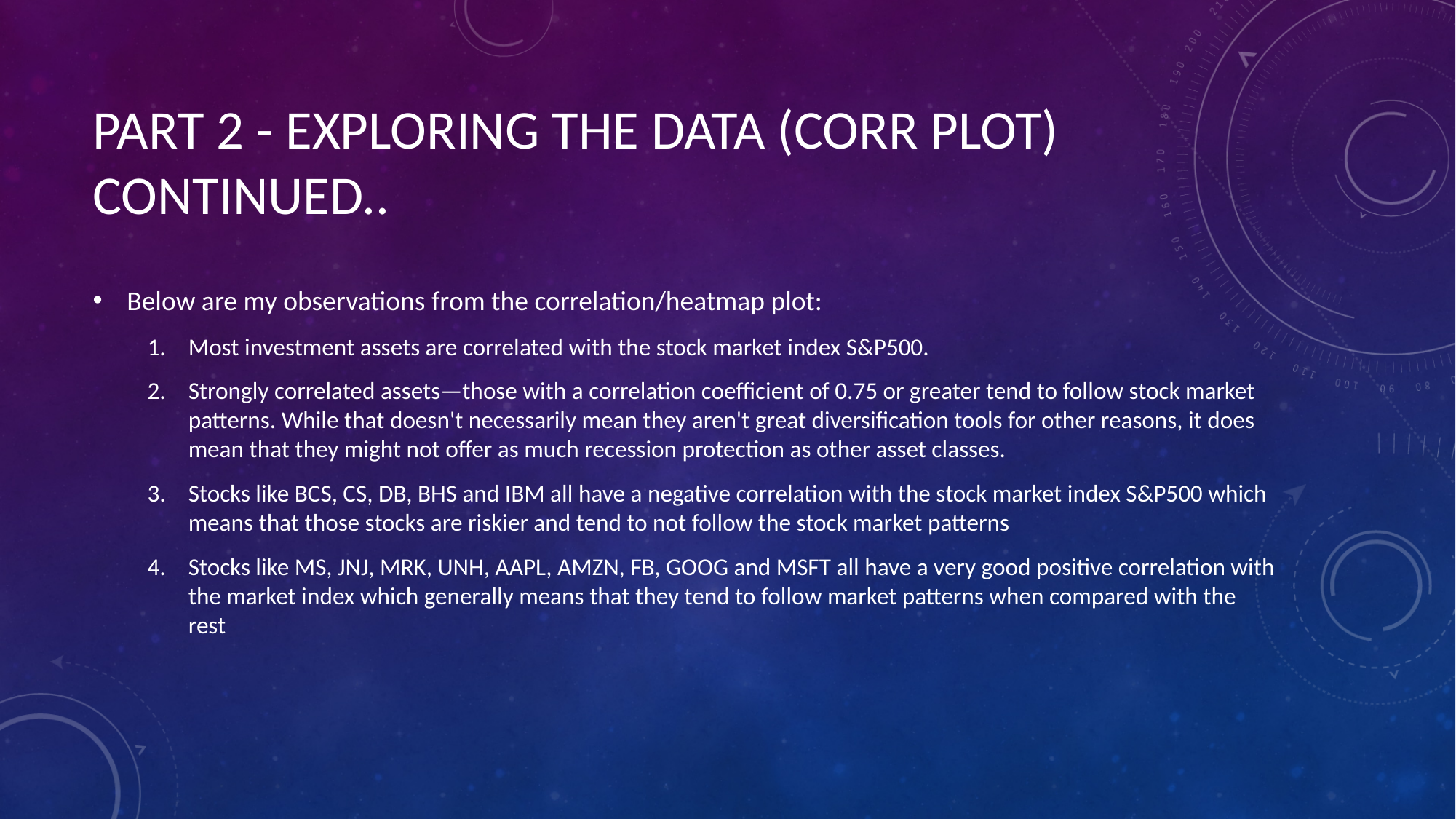

# Part 2 - Exploring the data (CORR PLOT) Continued..
Below are my observations from the correlation/heatmap plot:
Most investment assets are correlated with the stock market index S&P500.
Strongly correlated assets—those with a correlation coefficient of 0.75 or greater tend to follow stock market patterns. While that doesn't necessarily mean they aren't great diversification tools for other reasons, it does mean that they might not offer as much recession protection as other asset classes.
Stocks like BCS, CS, DB, BHS and IBM all have a negative correlation with the stock market index S&P500 which means that those stocks are riskier and tend to not follow the stock market patterns
Stocks like MS, JNJ, MRK, UNH, AAPL, AMZN, FB, GOOG and MSFT all have a very good positive correlation with the market index which generally means that they tend to follow market patterns when compared with the rest